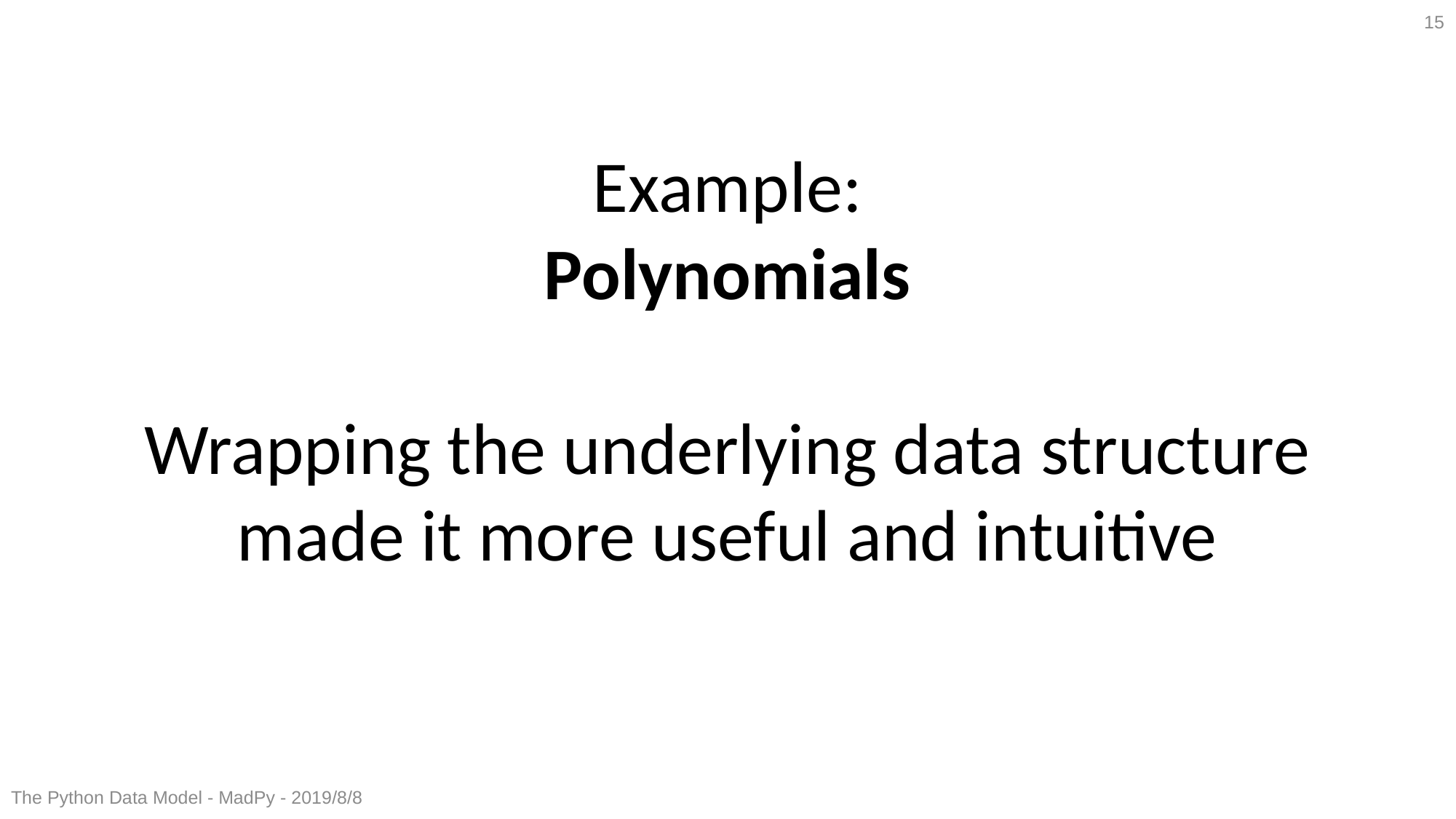

15
Example:
Polynomials

Wrapping the underlying data structure
made it more useful and intuitive
The Python Data Model - MadPy - 2019/8/8